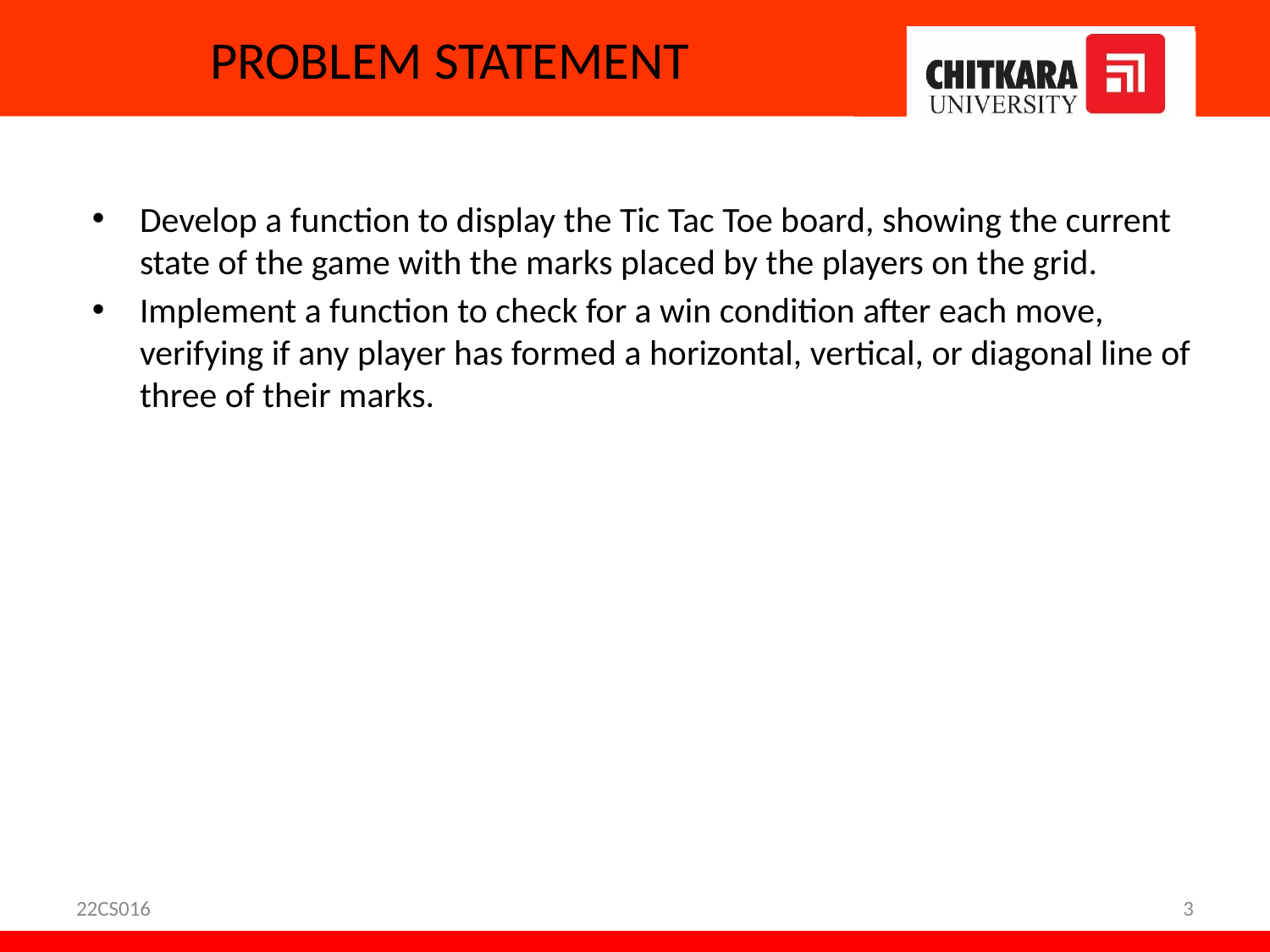

# PROBLEM STATEMENT
Develop a function to display the Tic Tac Toe board, showing the current state of the game with the marks placed by the players on the grid.
Implement a function to check for a win condition after each move, verifying if any player has formed a horizontal, vertical, or diagonal line of three of their marks.
22CS016
3